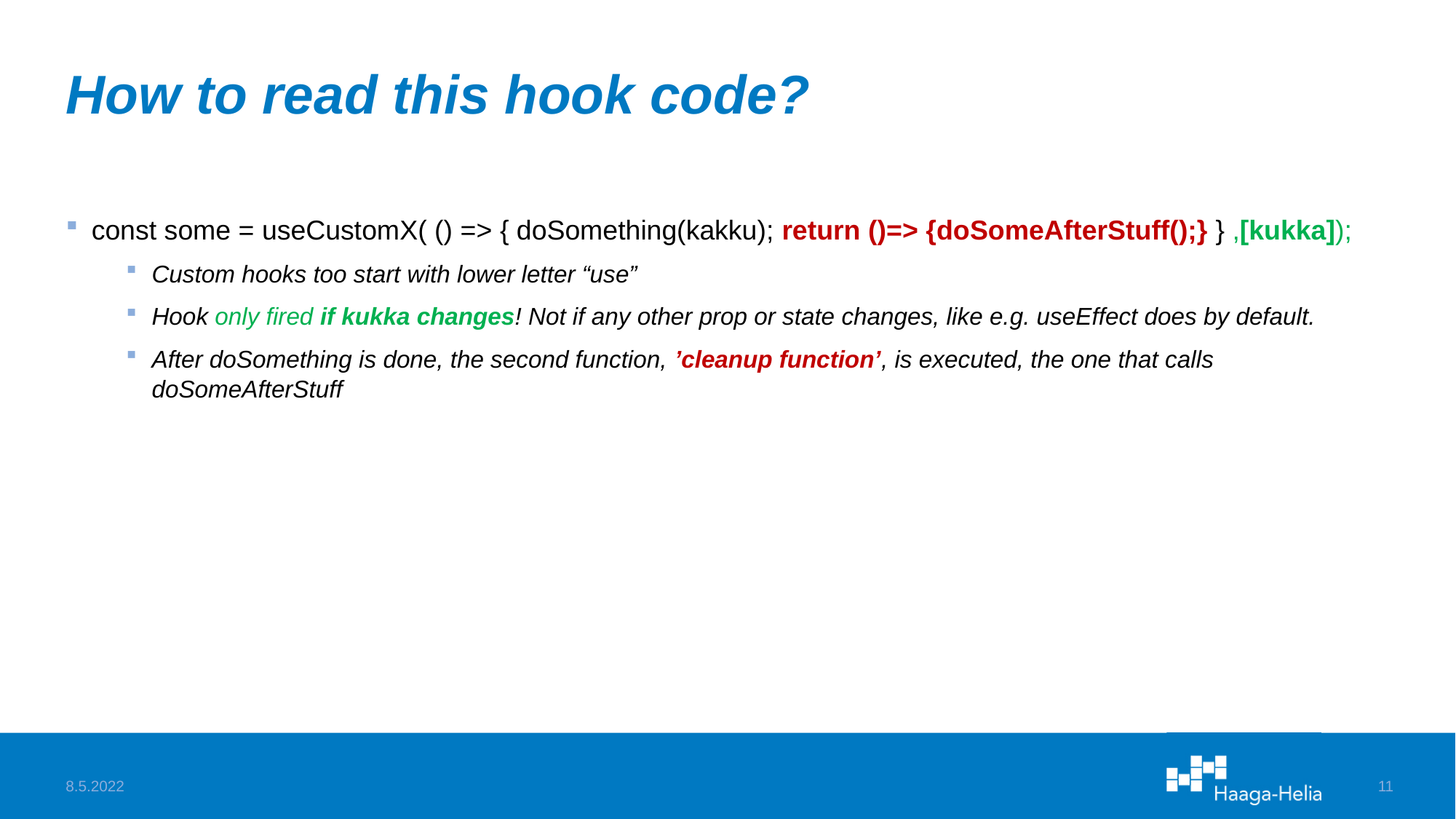

# How to read this hook code?
const some = useCustomX( () => { doSomething(kakku); return ()=> {doSomeAfterStuff();} } ,[kukka]);
Custom hooks too start with lower letter “use”
Hook only fired if kukka changes! Not if any other prop or state changes, like e.g. useEffect does by default.
After doSomething is done, the second function, ’cleanup function’, is executed, the one that calls doSomeAfterStuff

8.5.2022

11